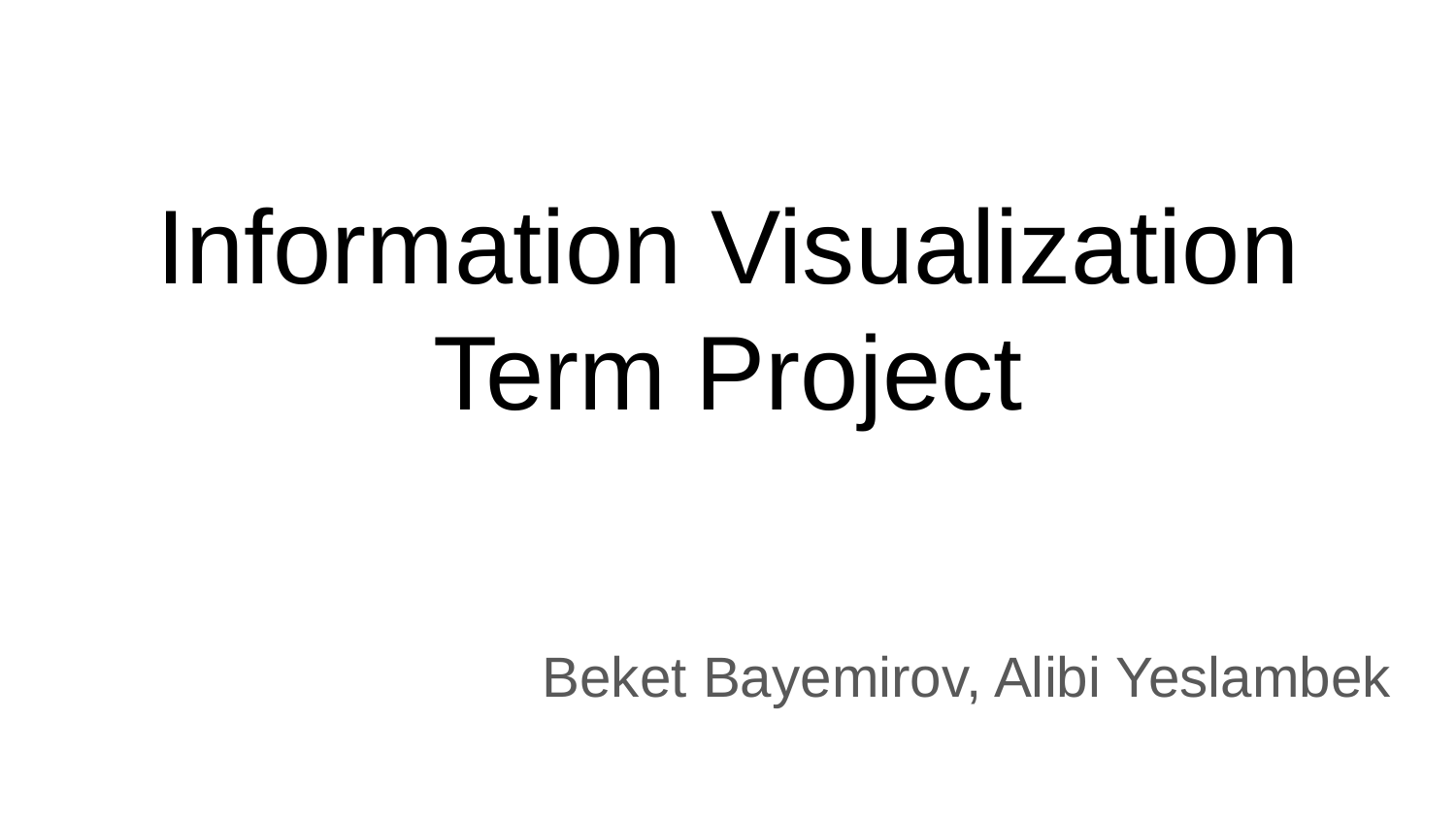

# Information Visualization
Term Project
Beket Bayemirov, Alibi Yeslambek